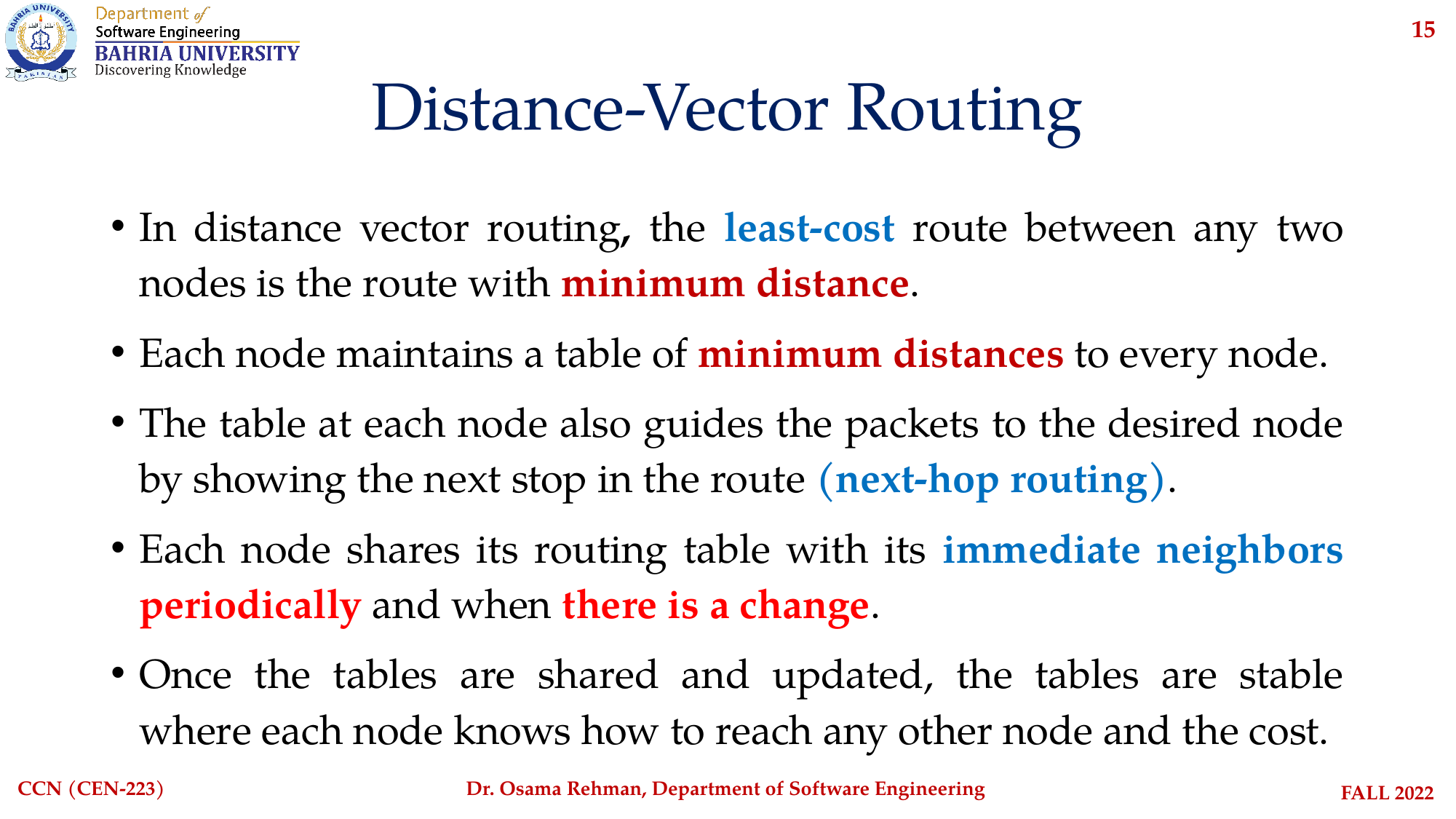

15
# Distance-Vector Routing
In distance vector routing, the least-cost route between any two nodes is the route with minimum distance.
Each node maintains a table of minimum distances to every node.
The table at each node also guides the packets to the desired node by showing the next stop in the route (next-hop routing).
Each node shares its routing table with its immediate neighbors periodically and when there is a change.
Once the tables are shared and updated, the tables are stable where each node knows how to reach any other node and the cost.
CCN (CEN-223)
Dr. Osama Rehman, Department of Software Engineering